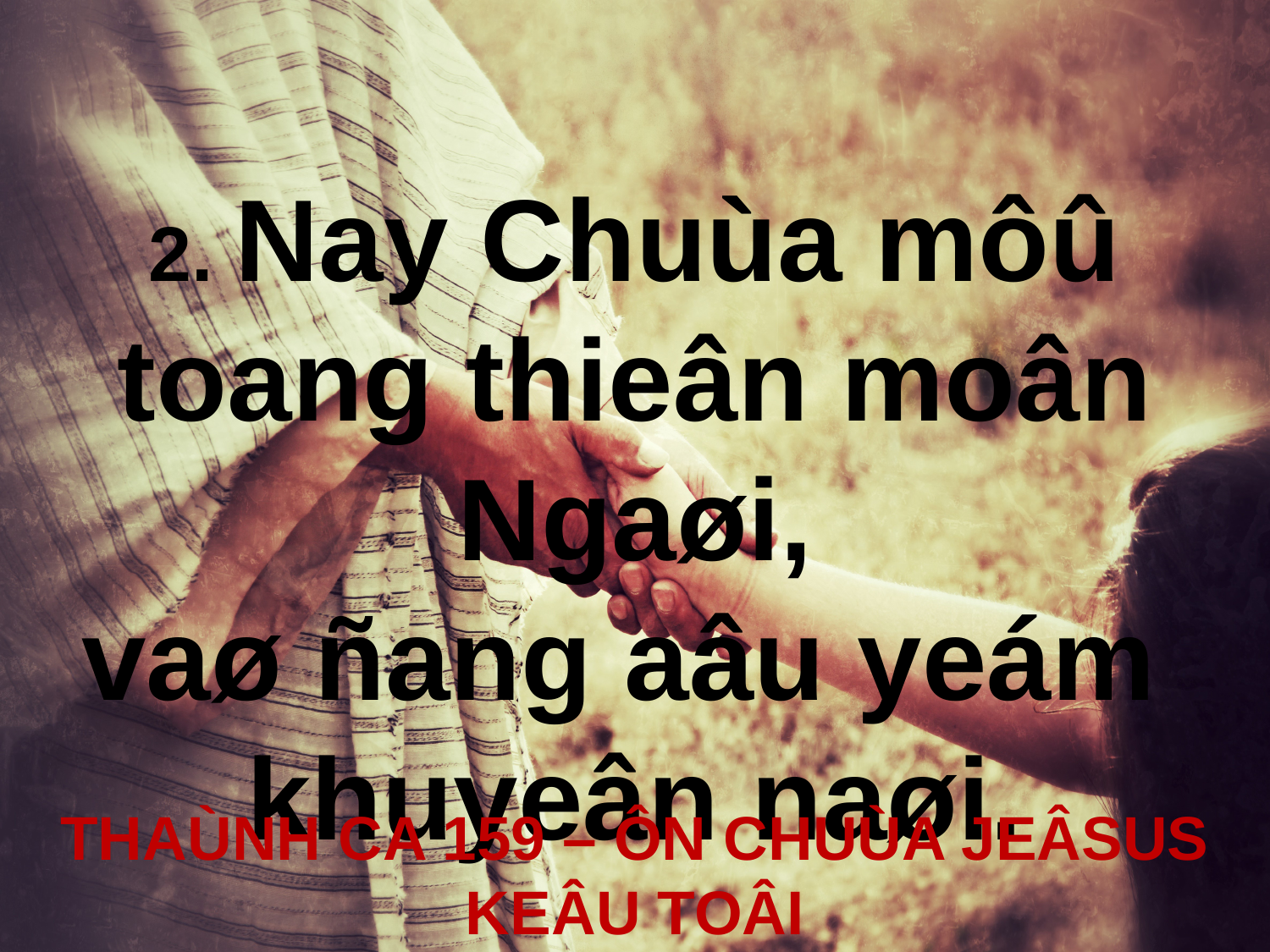

2. Nay Chuùa môû toang thieân moân Ngaøi,
vaø ñang aâu yeám
khuyeân naøi.
THAÙNH CA 159 – ÔN CHUÙA JEÂSUS KEÂU TOÂI